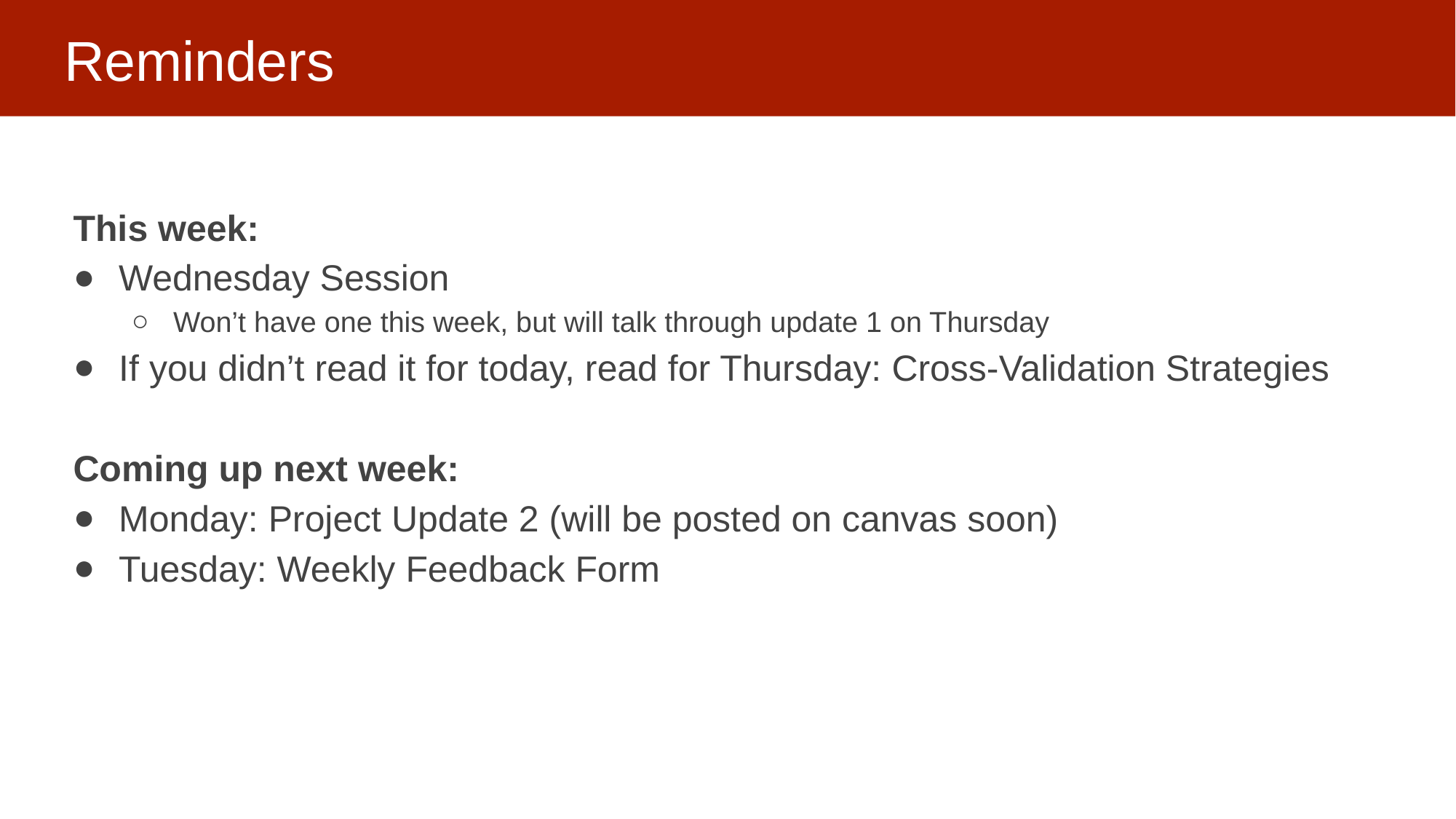

# Reminders
This week:
Wednesday Session
Won’t have one this week, but will talk through update 1 on Thursday
If you didn’t read it for today, read for Thursday: Cross-Validation Strategies

Coming up next week:
Monday: Project Update 2 (will be posted on canvas soon)
Tuesday: Weekly Feedback Form